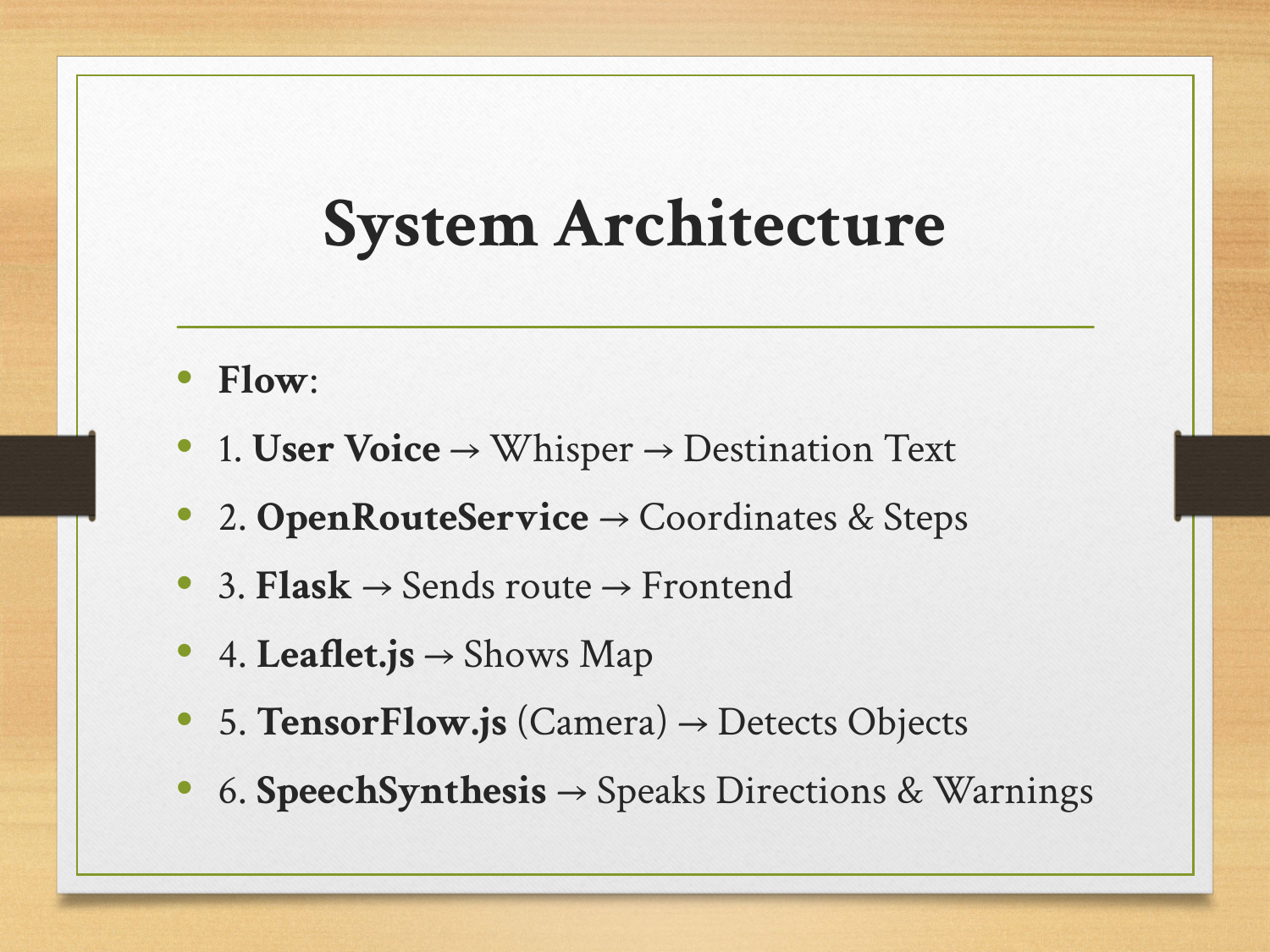

# System Architecture
Flow:
1. User Voice → Whisper → Destination Text
2. OpenRouteService → Coordinates & Steps
3. Flask → Sends route → Frontend
4. Leaflet.js → Shows Map
5. TensorFlow.js (Camera) → Detects Objects
6. SpeechSynthesis → Speaks Directions & Warnings